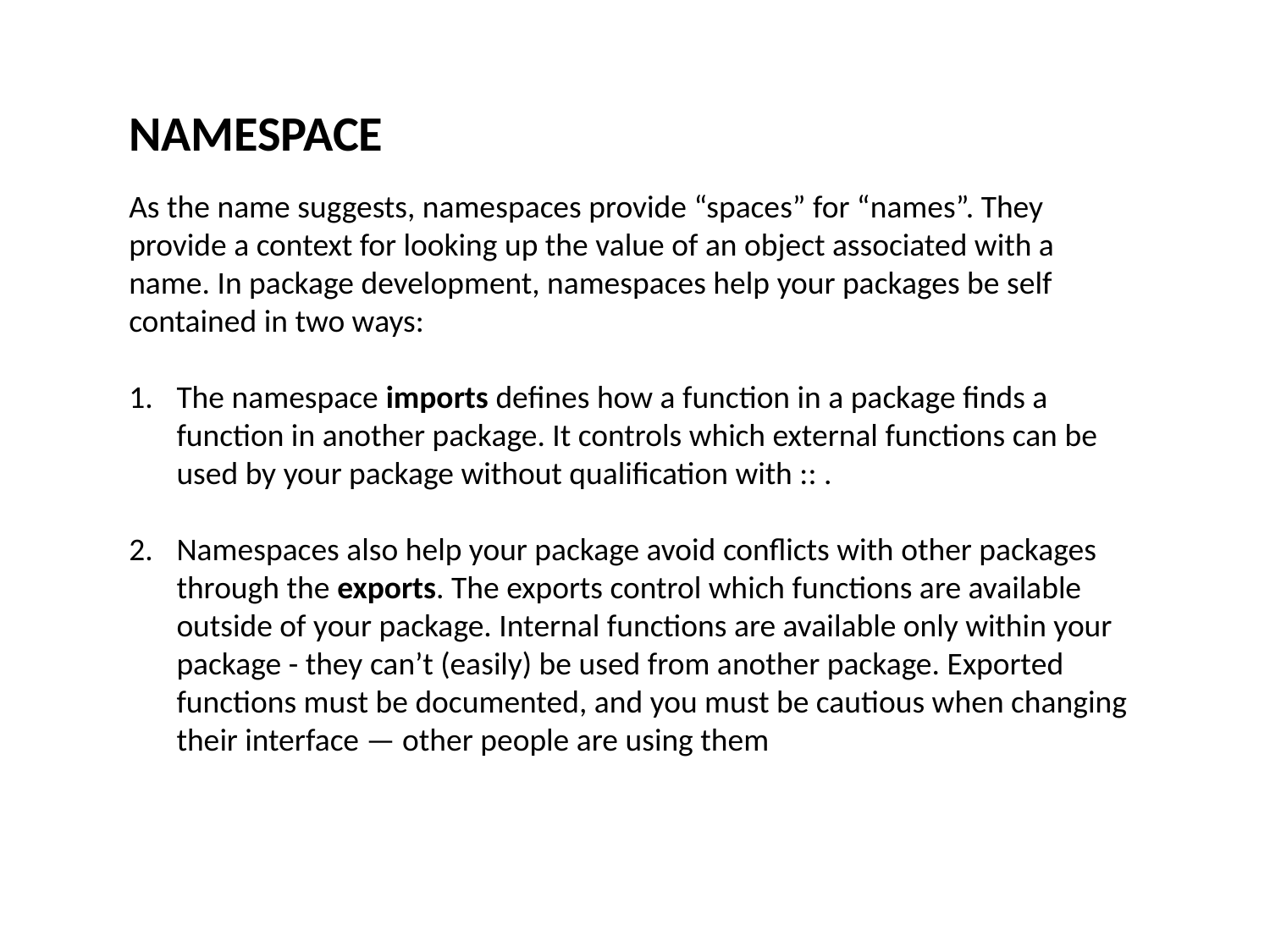

NAMESPACE
As the name suggests, namespaces provide “spaces” for “names”. They provide a context for looking up the value of an object associated with a name. In package development, namespaces help your packages be self contained in two ways:

The namespace imports defines how a function in a package finds a function in another package. It controls which external functions can be used by your package without qualification with :: .

Namespaces also help your package avoid conflicts with other packages through the exports. The exports control which functions are available outside of your package. Internal functions are available only within your package - they can’t (easily) be used from another package. Exported functions must be documented, and you must be cautious when changing their interface — other people are using them